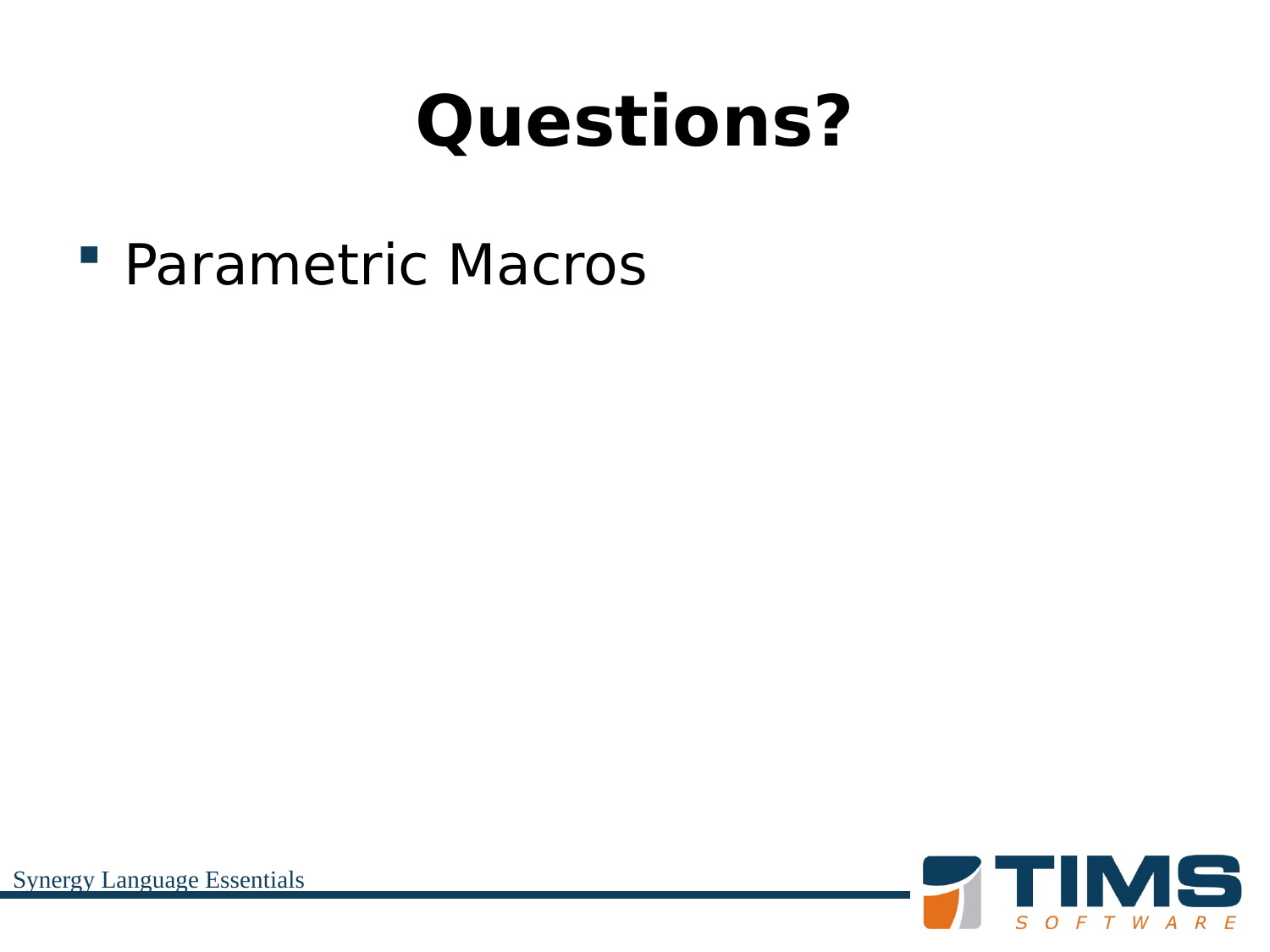

# Questions?
Parametric Macros
Synergy Language Essentials